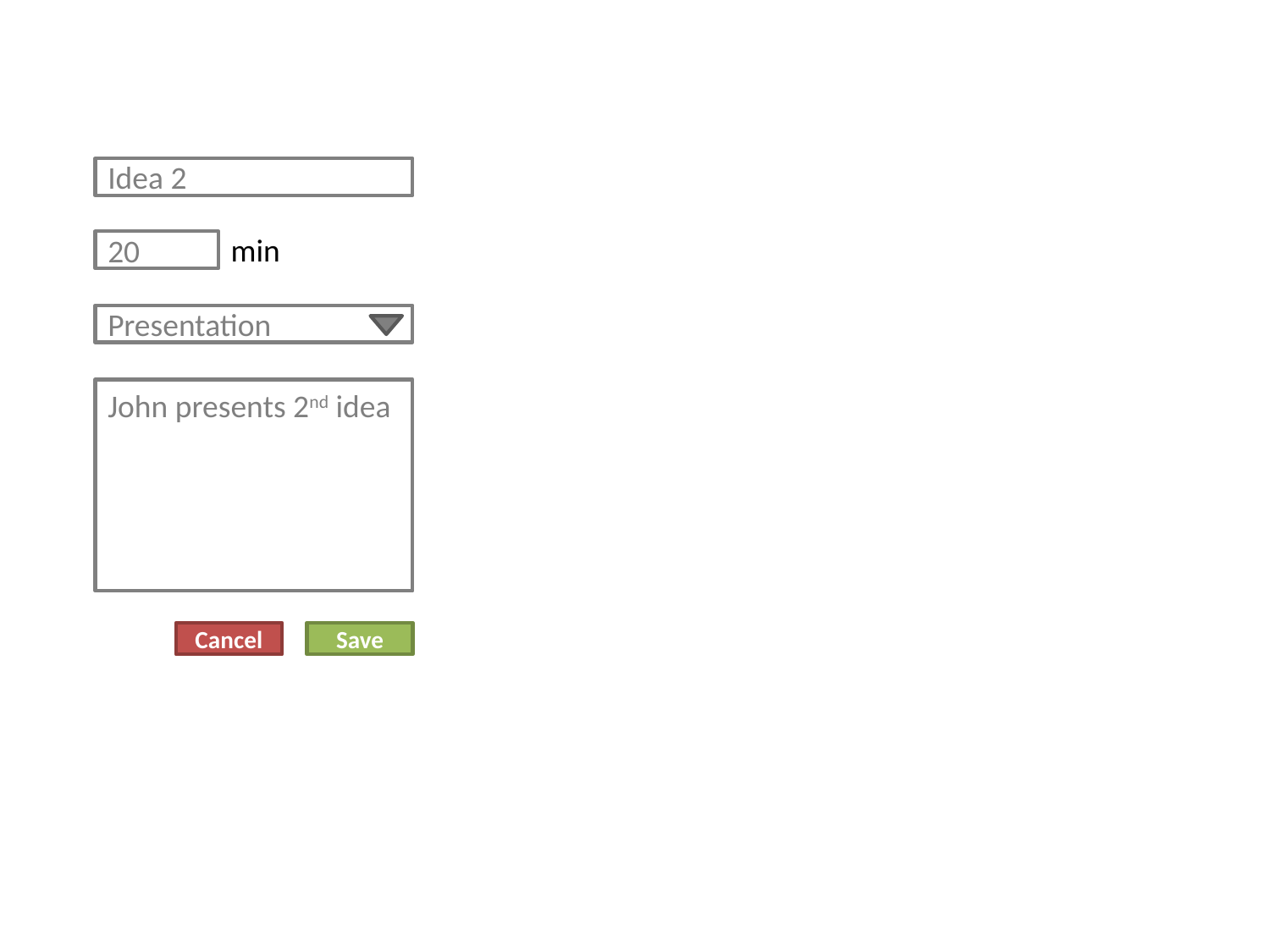

Idea 2
min
20
Presentation

John presents 2nd idea
Cancel
Save